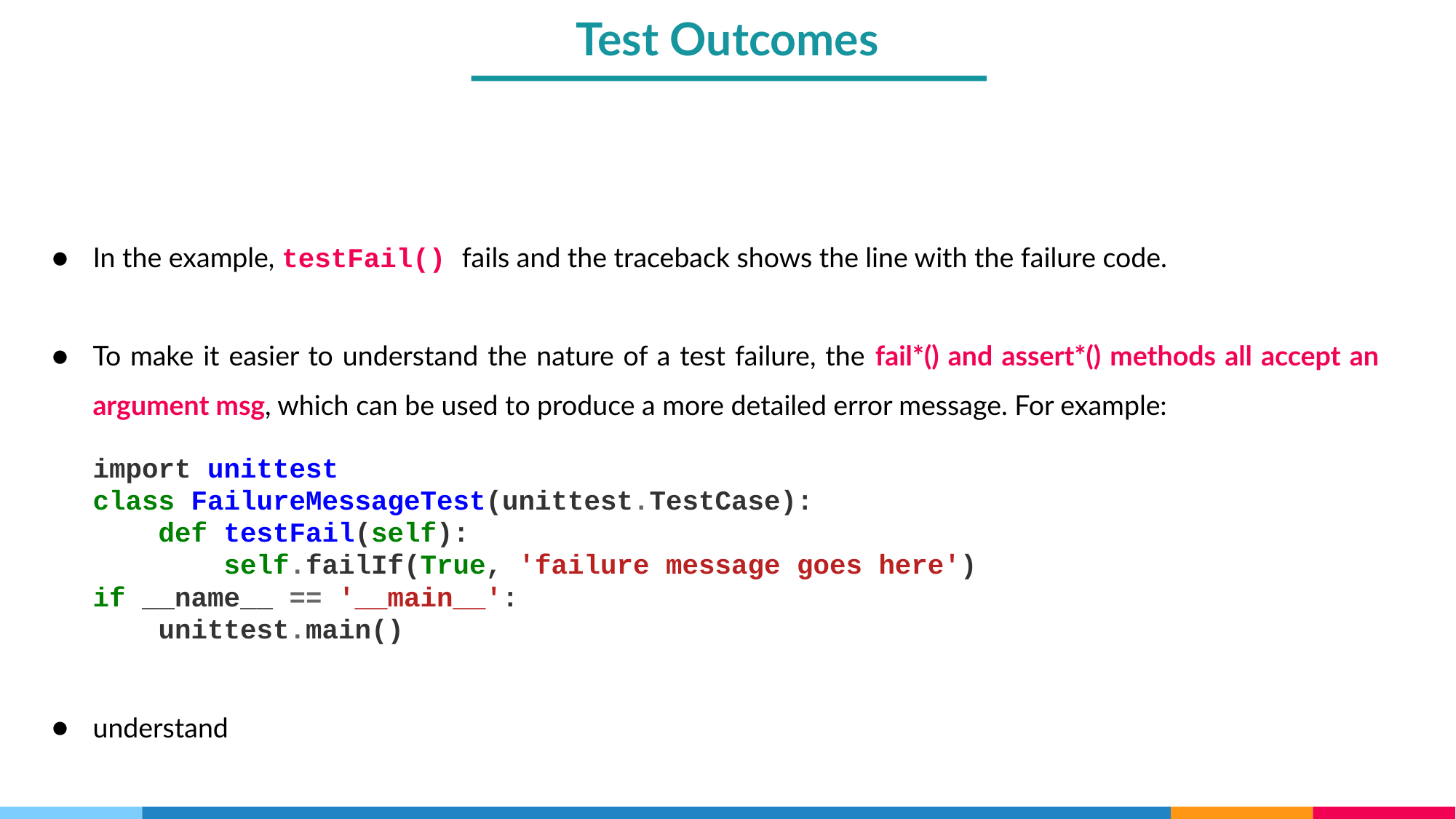

Test Outcomes

In the example, testFail() fails and the traceback shows the line with the failure code.

To make it easier to understand the nature of a test failure, the fail*() and assert*() methods all accept an argument msg, which can be used to produce a more detailed error message. For example:

import unittest
class FailureMessageTest(unittest.TestCase):
    def testFail(self):
        self.failIf(True, 'failure message goes here')
if __name__ == '__main__':
    unittest.main()

understand